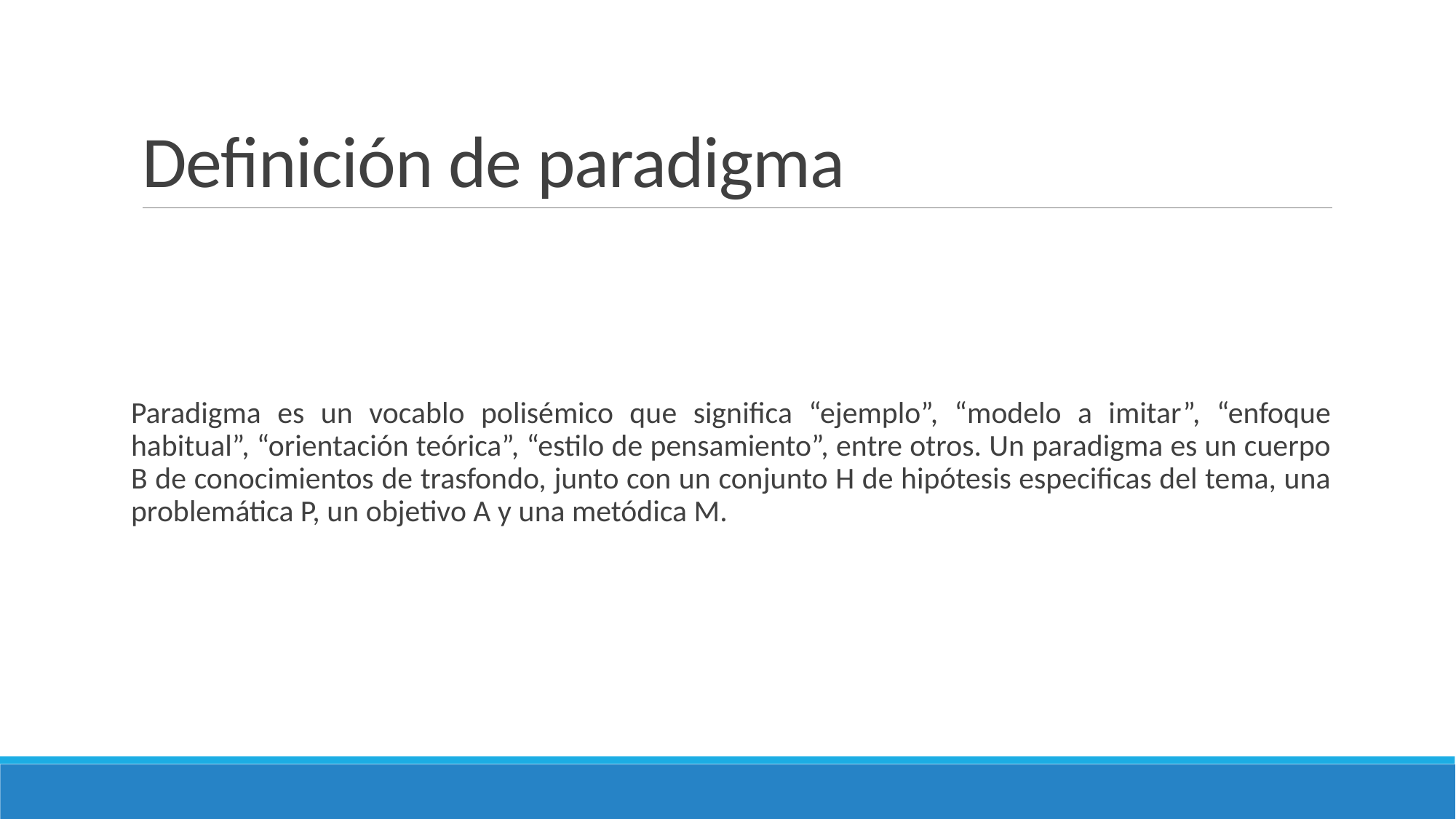

# Definición de paradigma

Paradigma es un vocablo polisémico que significa “ejemplo”, “modelo a imitar”, “enfoque habitual”, “orientación teórica”, “estilo de pensamiento”, entre otros. Un paradigma es un cuerpo B de conocimientos de trasfondo, junto con un conjunto H de hipótesis especificas del tema, una problemática P, un objetivo A y una metódica M.